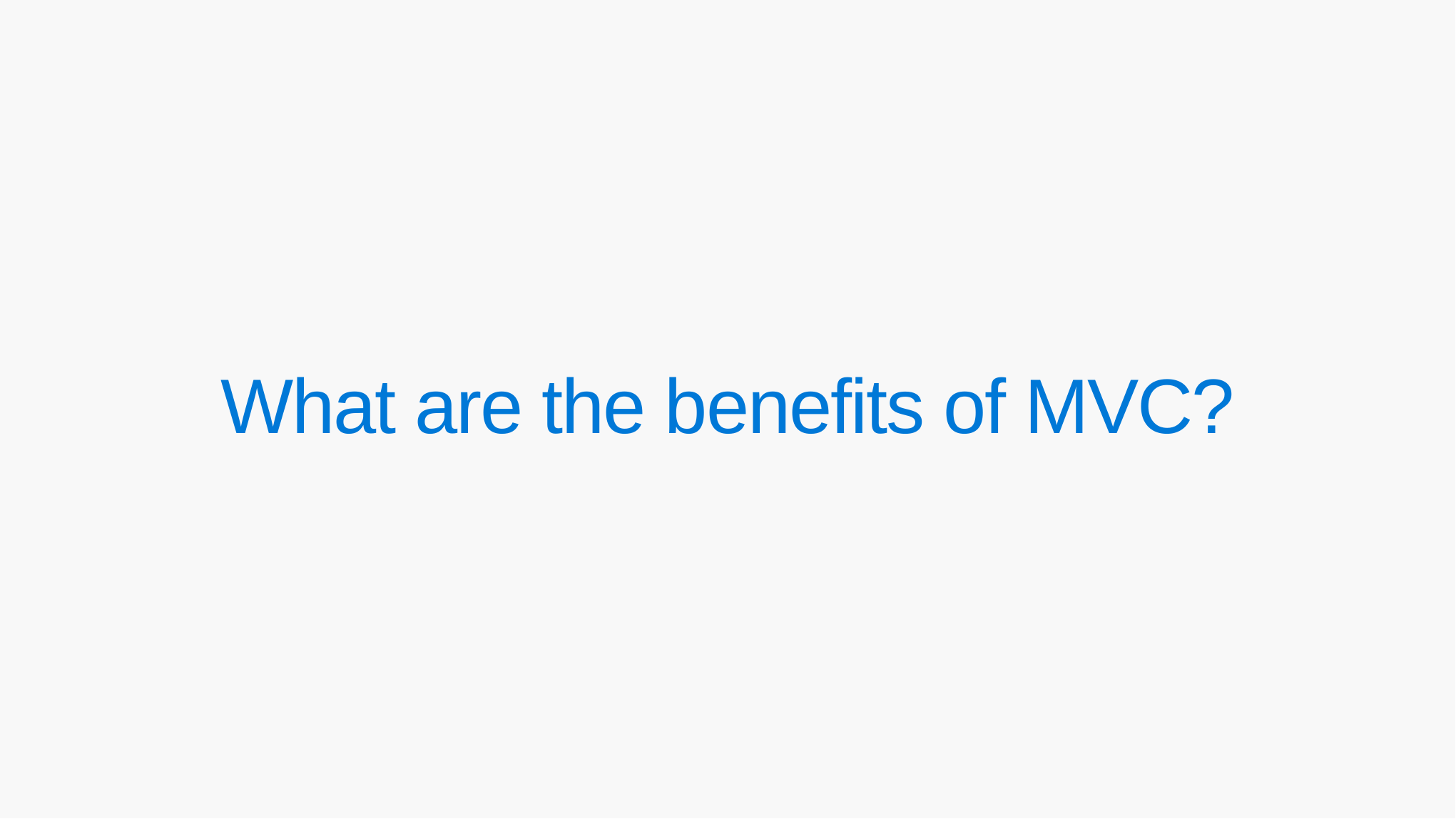

# What are the benefits of MVC?